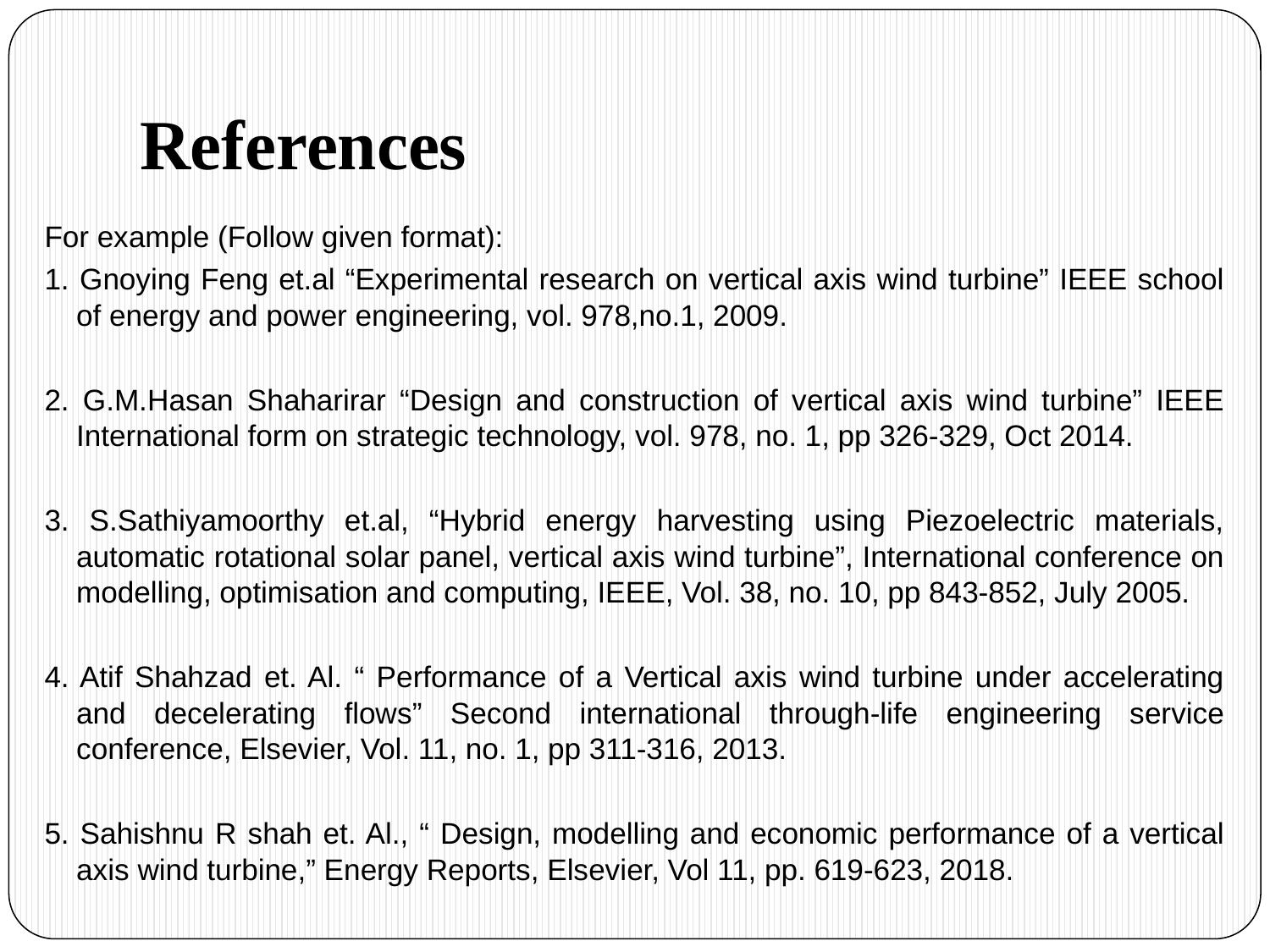

# References
For example (Follow given format):
1. Gnoying Feng et.al “Experimental research on vertical axis wind turbine” IEEE school of energy and power engineering, vol. 978,no.1, 2009.

2. G.M.Hasan Shaharirar “Design and construction of vertical axis wind turbine” IEEE International form on strategic technology, vol. 978, no. 1, pp 326-329, Oct 2014.

3. S.Sathiyamoorthy et.al, “Hybrid energy harvesting using Piezoelectric materials, automatic rotational solar panel, vertical axis wind turbine”, International conference on modelling, optimisation and computing, IEEE, Vol. 38, no. 10, pp 843-852, July 2005.

4. Atif Shahzad et. Al. “ Performance of a Vertical axis wind turbine under accelerating and decelerating flows” Second international through-life engineering service conference, Elsevier, Vol. 11, no. 1, pp 311-316, 2013.

5. Sahishnu R shah et. Al., “ Design, modelling and economic performance of a vertical axis wind turbine,” Energy Reports, Elsevier, Vol 11, pp. 619-623, 2018.